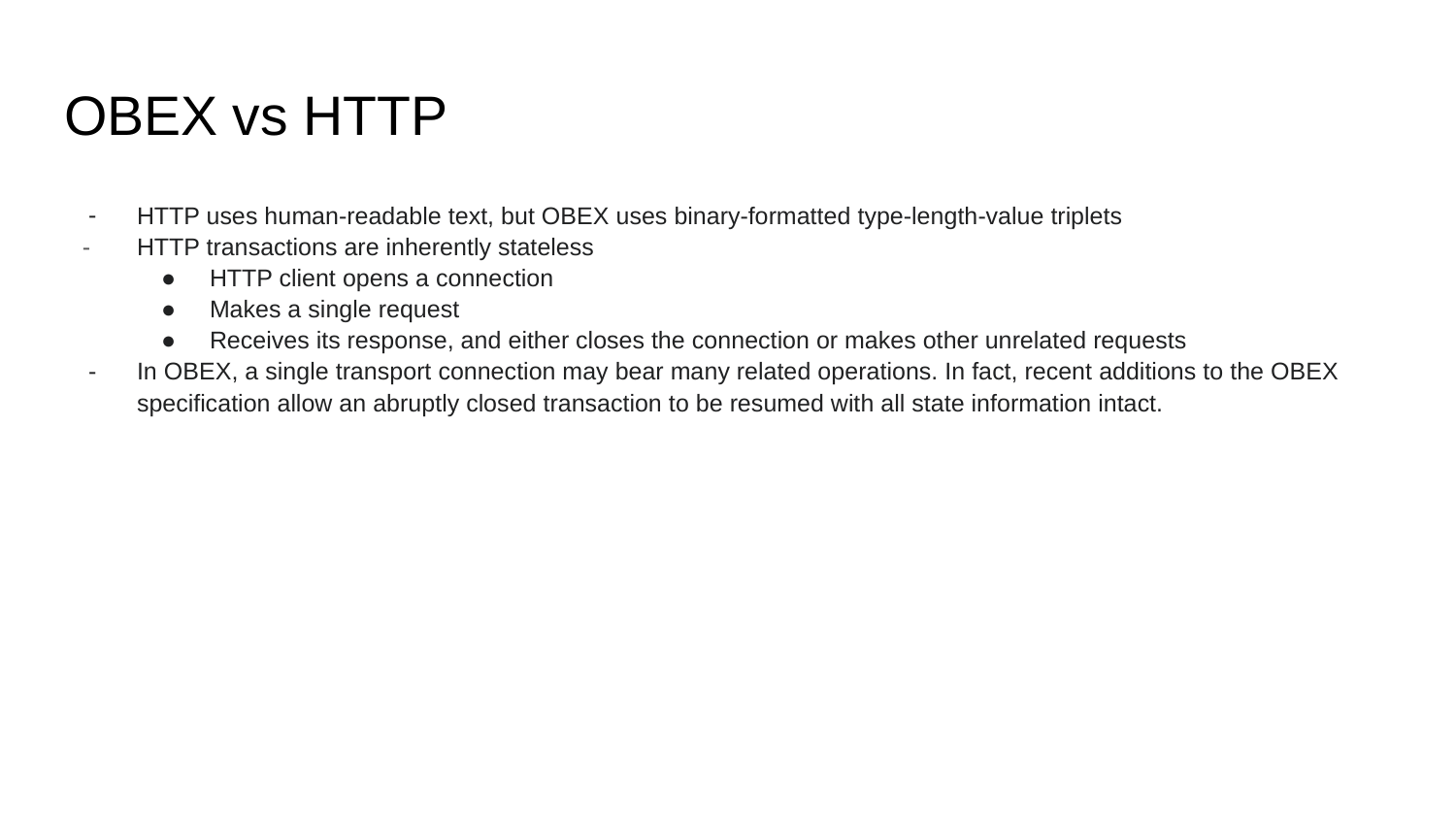

# OBEX vs HTTP
HTTP uses human-readable text, but OBEX uses binary-formatted type-length-value triplets
HTTP transactions are inherently stateless
HTTP client opens a connection
Makes a single request
Receives its response, and either closes the connection or makes other unrelated requests
In OBEX, a single transport connection may bear many related operations. In fact, recent additions to the OBEX specification allow an abruptly closed transaction to be resumed with all state information intact.